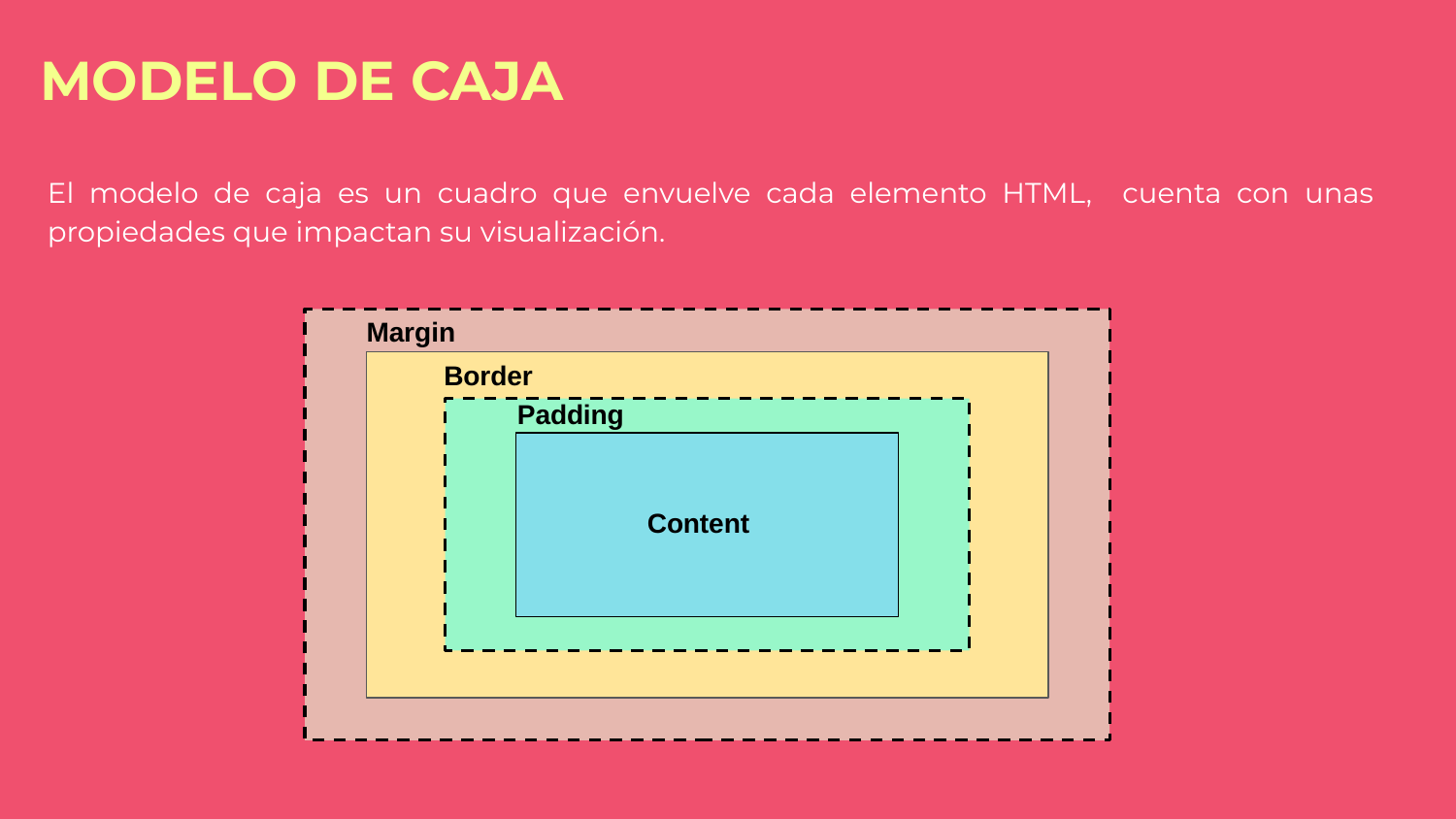

# MODELO DE CAJA

El modelo de caja es un cuadro que envuelve cada elemento HTML,  cuenta con unas propiedades que impactan su visualización.

Margin

Border

Padding

Content